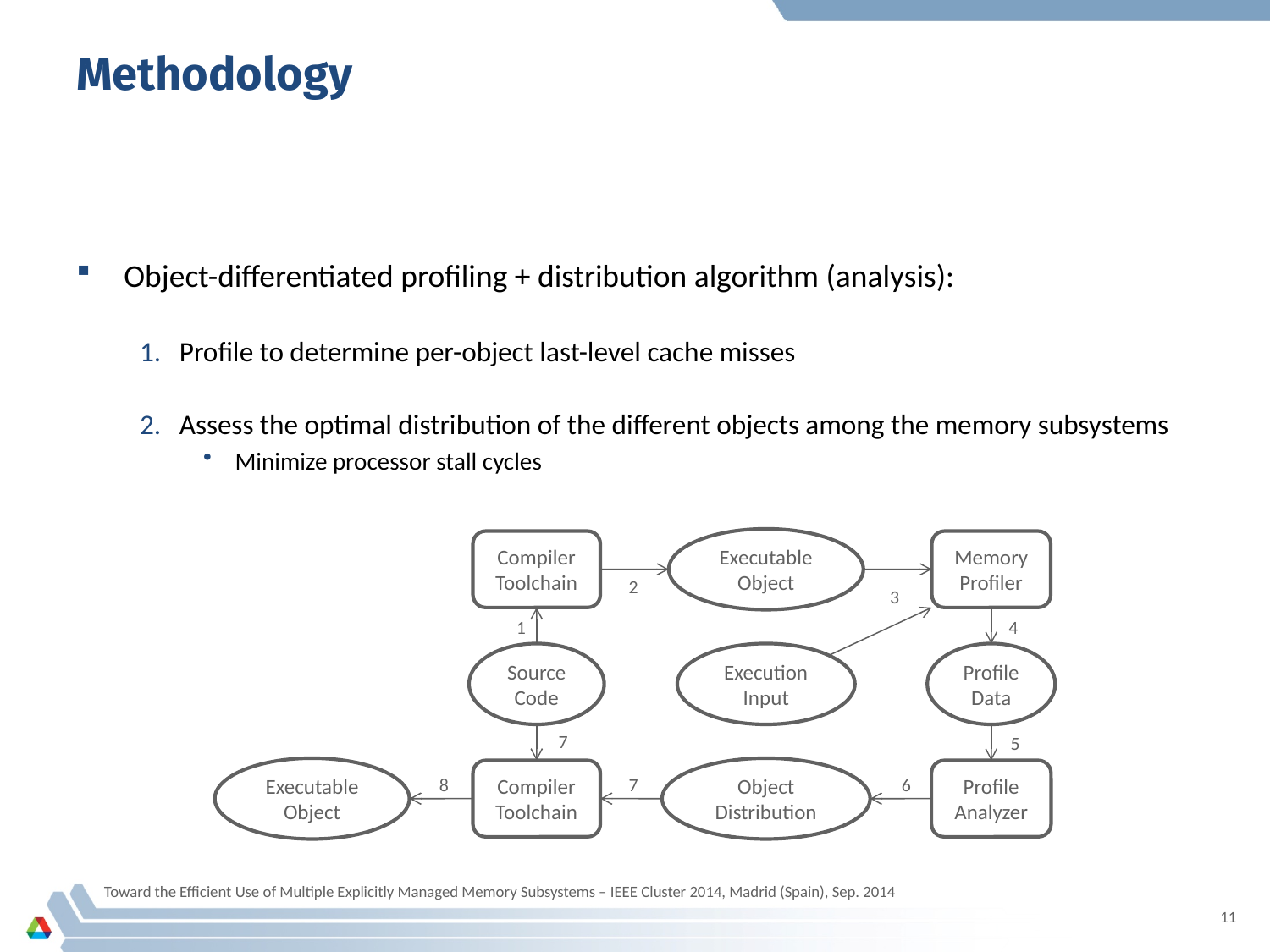

# Methodology
Object-differentiated profiling + distribution algorithm (analysis):
Profile to determine per-object last-level cache misses
Assess the optimal distribution of the different objects among the memory subsystems
Minimize processor stall cycles

Executable
Object
Memory
Profiler
Compiler
Toolchain
2
3
4
1
Execution
Input
Source
Code
Profile
Data
7
5
Executable
Object
Object
Distribution
Compiler
Toolchain
Profile
Analyzer
8
7
6
Toward the Efficient Use of Multiple Explicitly Managed Memory Subsystems – IEEE Cluster 2014, Madrid (Spain), Sep. 2014
11